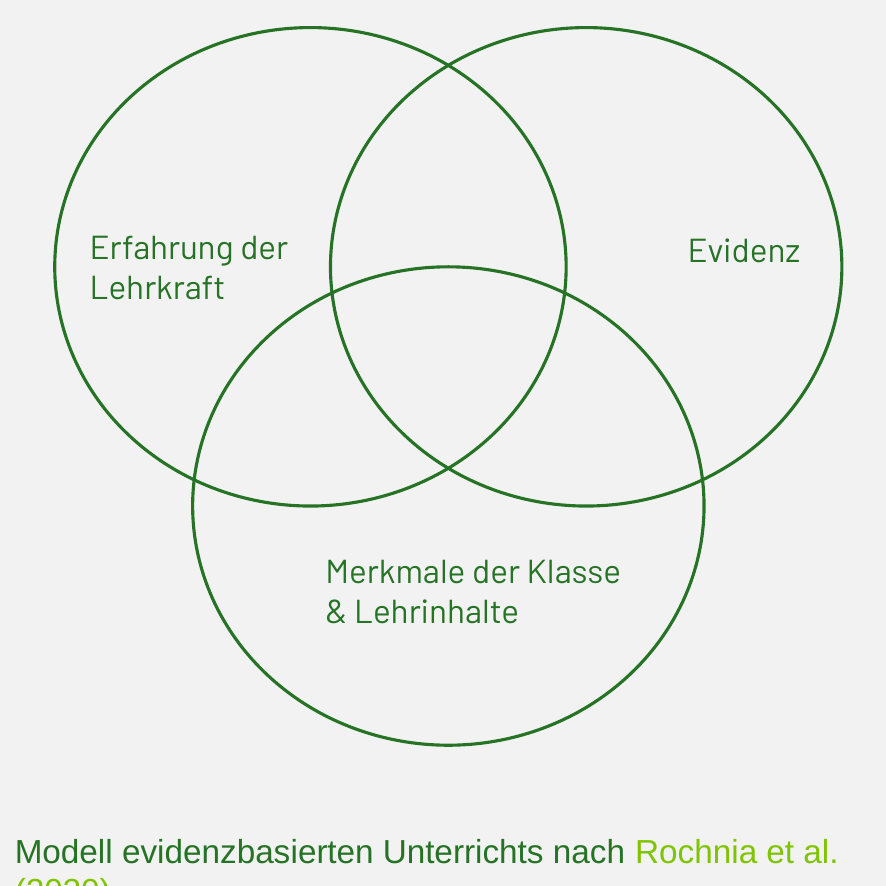

Erfahrung der
Lehrkraft
Evidenz

Merkmale der Klasse
& Lehrinhalte
Modell evidenzbasierten Unterrichts nach Rochnia et al. (2020)